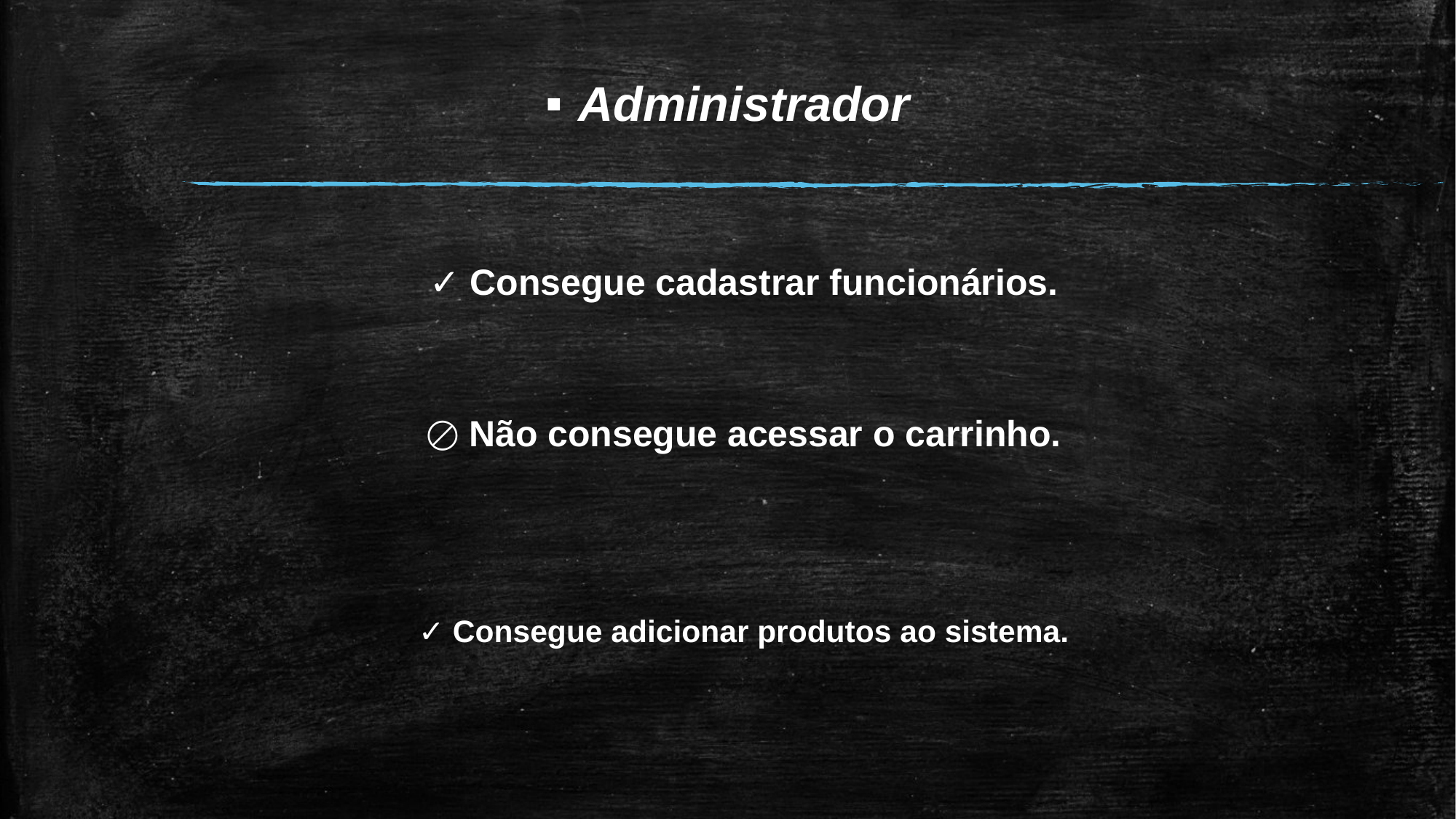

Administrador
✓ Consegue cadastrar funcionários.
🚫 Não consegue acessar o carrinho.
✓ Consegue adicionar produtos ao sistema.